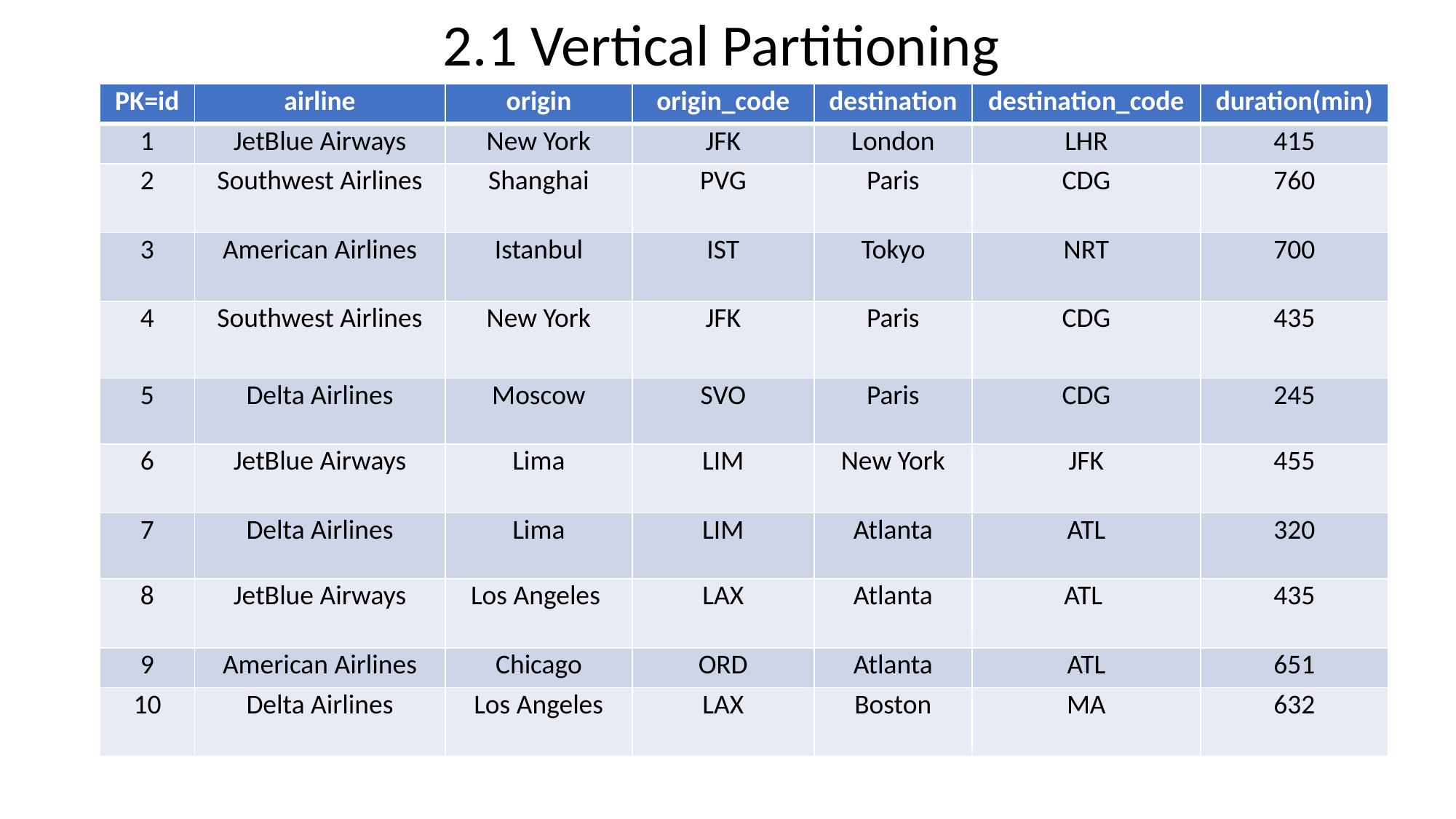

# 2.1 Vertical Partitioning
| PK=id | airline | origin | origin\_code | destination | destination\_code | duration(min) |
| --- | --- | --- | --- | --- | --- | --- |
| 1 | JetBlue Airways | New York | JFK | London | LHR | 415 |
| 2 | Southwest Airlines | Shanghai | PVG | Paris | CDG | 760 |
| 3 | American Airlines | Istanbul | IST | Tokyo | NRT | 700 |
| 4 | Southwest Airlines | New York | JFK | Paris | CDG | 435 |
| 5 | Delta Airlines | Moscow | SVO | Paris | CDG | 245 |
| 6 | JetBlue Airways | Lima | LIM | New York | JFK | 455 |
| 7 | Delta Airlines | Lima | LIM | Atlanta | ATL | 320 |
| 8 | JetBlue Airways | Los Angeles | LAX | Atlanta | ATL | 435 |
| 9 | American Airlines | Chicago | ORD | Atlanta | ATL | 651 |
| 10 | Delta Airlines | Los Angeles | LAX | Boston | MA | 632 |